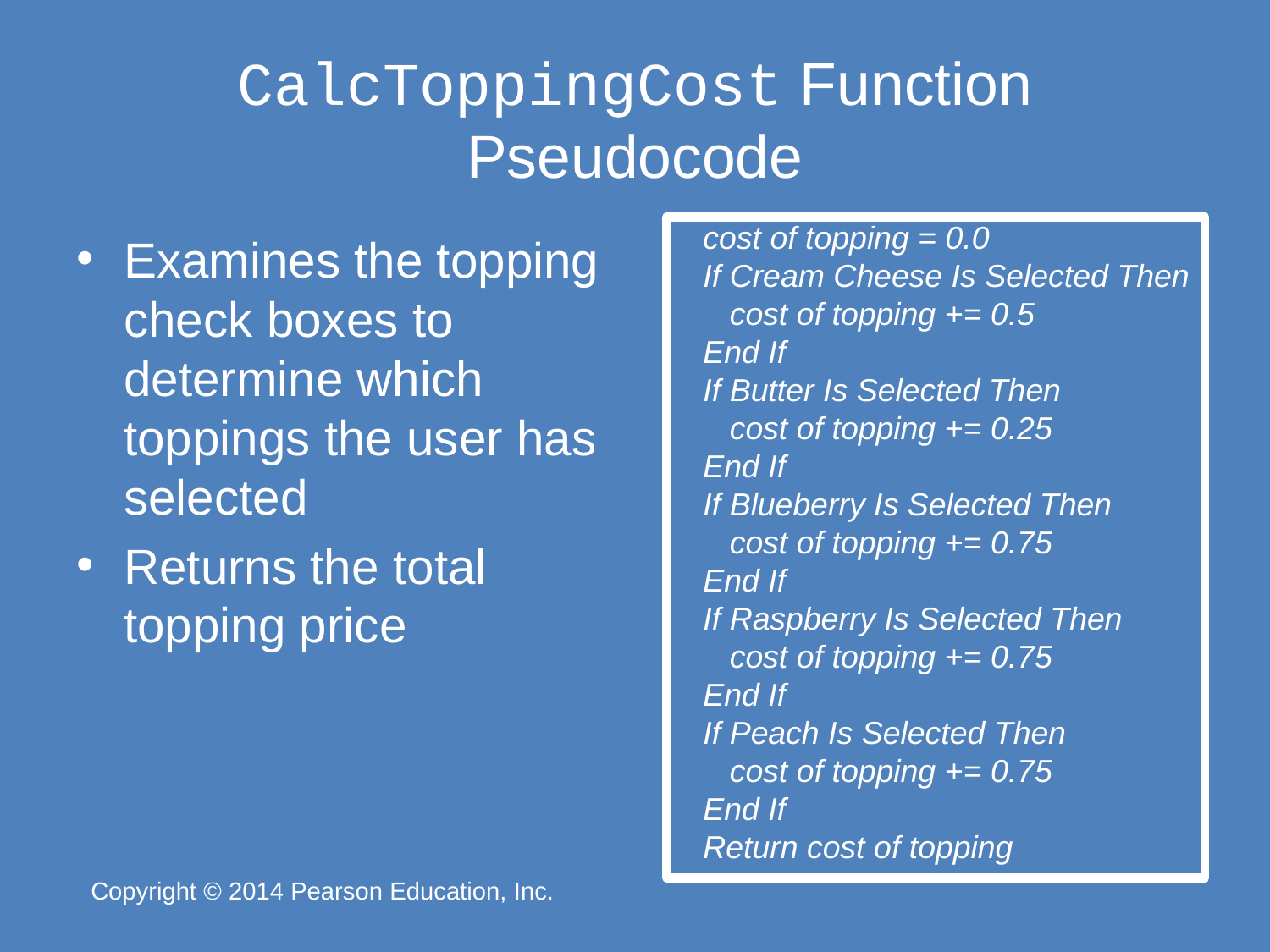

# CalcToppingCost Function Pseudocode
cost of topping = 0.0
If Cream Cheese Is Selected Then
   cost of topping += 0.5
End If
If Butter Is Selected Then
   cost of topping += 0.25
End If
If Blueberry Is Selected Then
   cost of topping += 0.75
End If
If Raspberry Is Selected Then
   cost of topping += 0.75
End If
If Peach Is Selected Then
   cost of topping += 0.75
End If
Return cost of topping

Examines the topping check boxes to determine which toppings the user has selected
Returns the total topping price